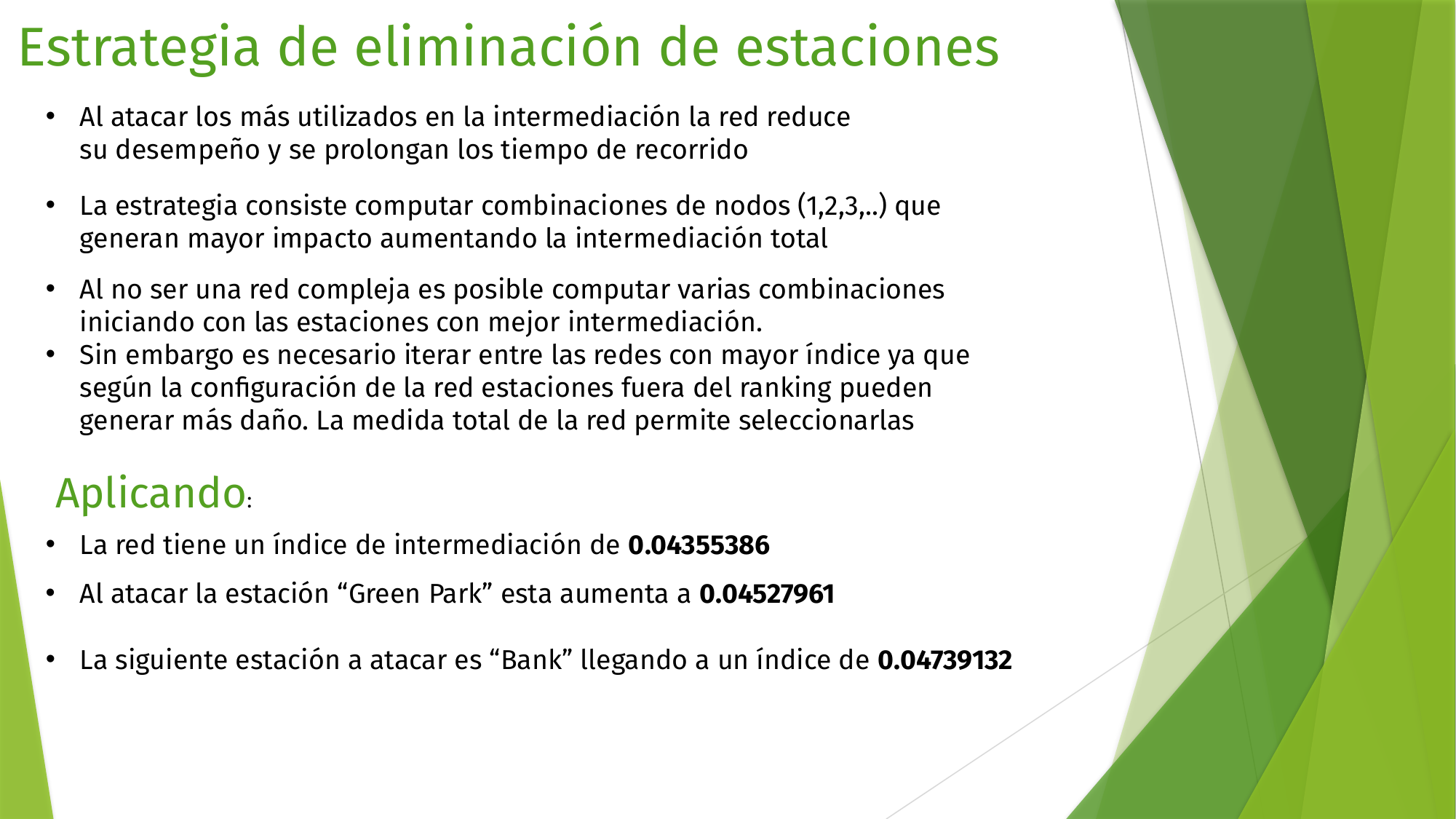

# Estrategia de eliminación de estaciones
Al atacar los más utilizados en la intermediación la red reduce su desempeño y se prolongan los tiempo de recorrido
La estrategia consiste computar combinaciones de nodos (1,2,3,..) que generan mayor impacto aumentando la intermediación total
Al no ser una red compleja es posible computar varias combinaciones iniciando con las estaciones con mejor intermediación.
Sin embargo es necesario iterar entre las redes con mayor índice ya que según la configuración de la red estaciones fuera del ranking pueden generar más daño. La medida total de la red permite seleccionarlas
Aplicando:
La red tiene un índice de intermediación de 0.04355386
Al atacar la estación “Green Park” esta aumenta a 0.04527961
La siguiente estación a atacar es “Bank” llegando a un índice de 0.04739132